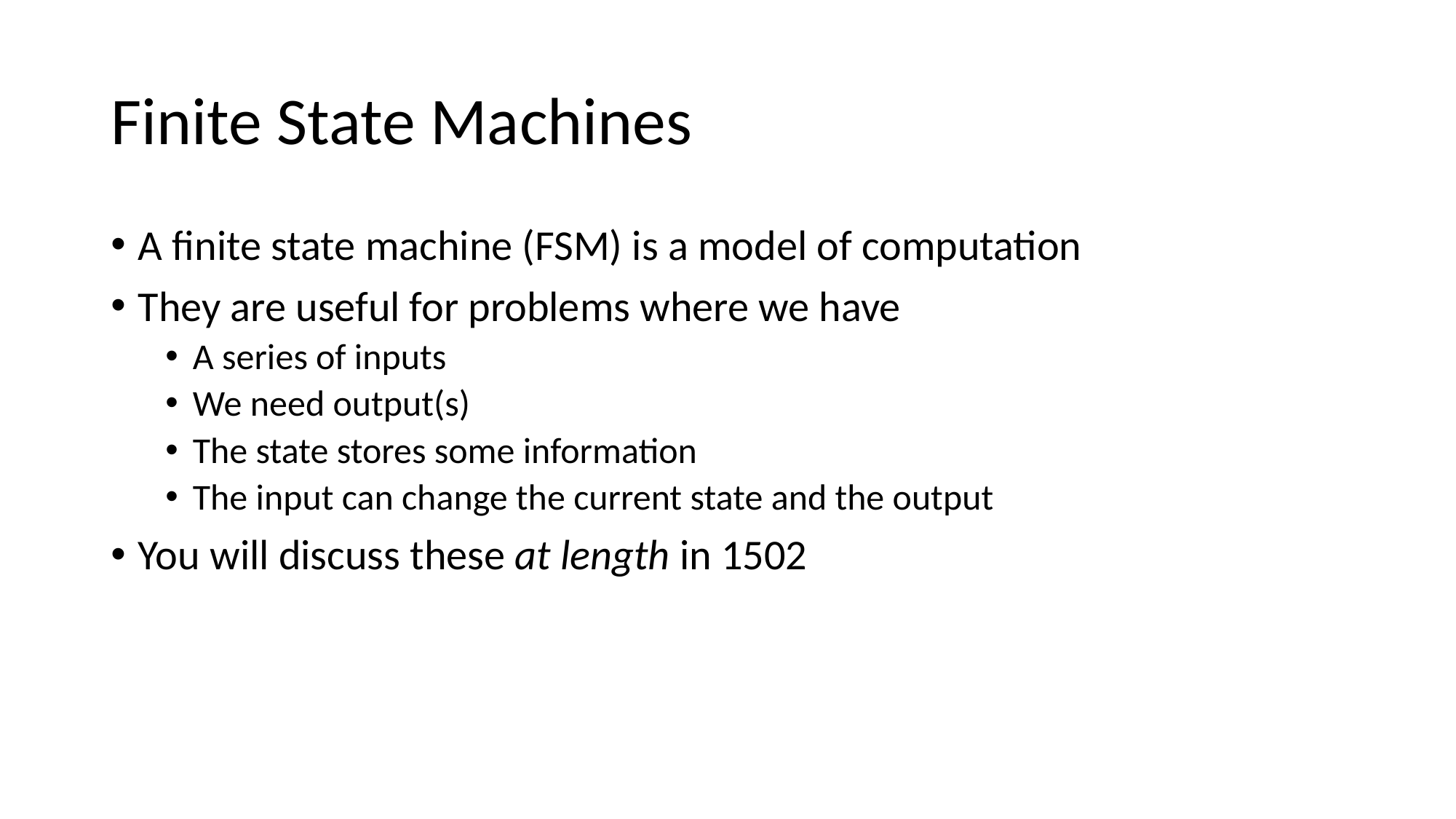

# Finite State Machines
A finite state machine (FSM) is a model of computation
They are useful for problems where we have
A series of inputs
We need output(s)
The state stores some information
The input can change the current state and the output
You will discuss these at length in 1502